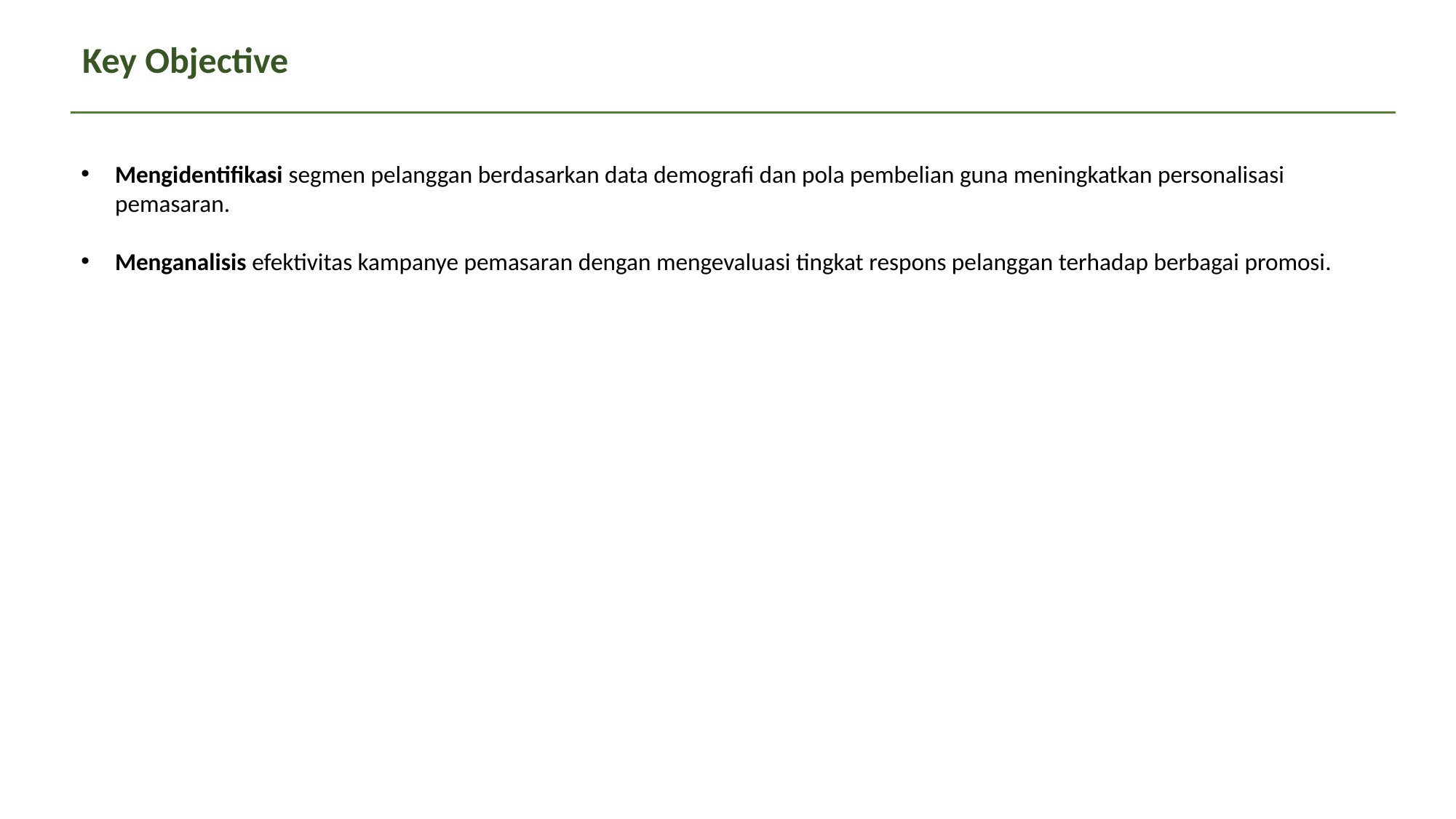

Key Objective
Mengidentifikasi segmen pelanggan berdasarkan data demografi dan pola pembelian guna meningkatkan personalisasi pemasaran.

Menganalisis efektivitas kampanye pemasaran dengan mengevaluasi tingkat respons pelanggan terhadap berbagai promosi.